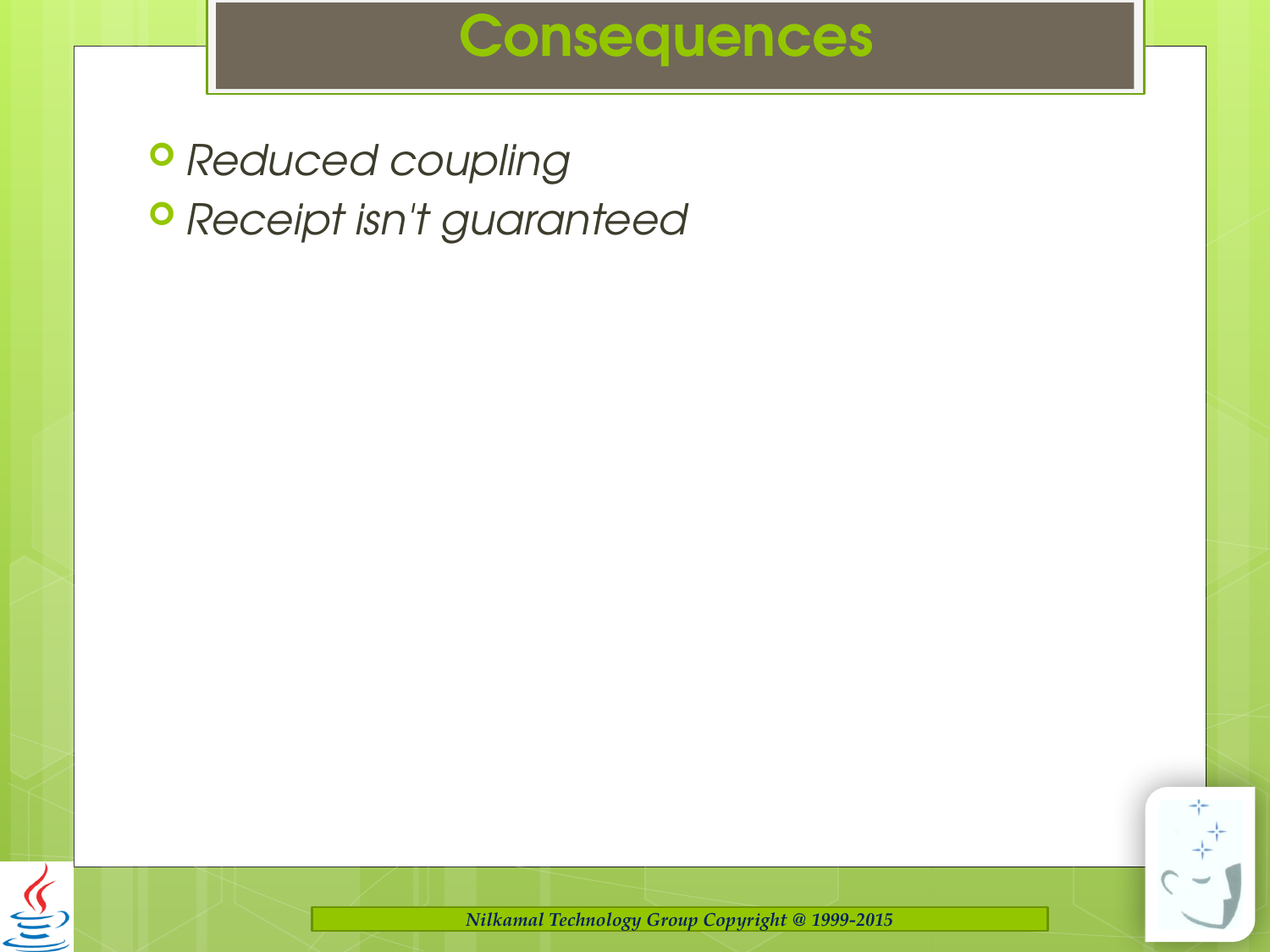

# Consequences
Reduced coupling
Receipt isn't guaranteed